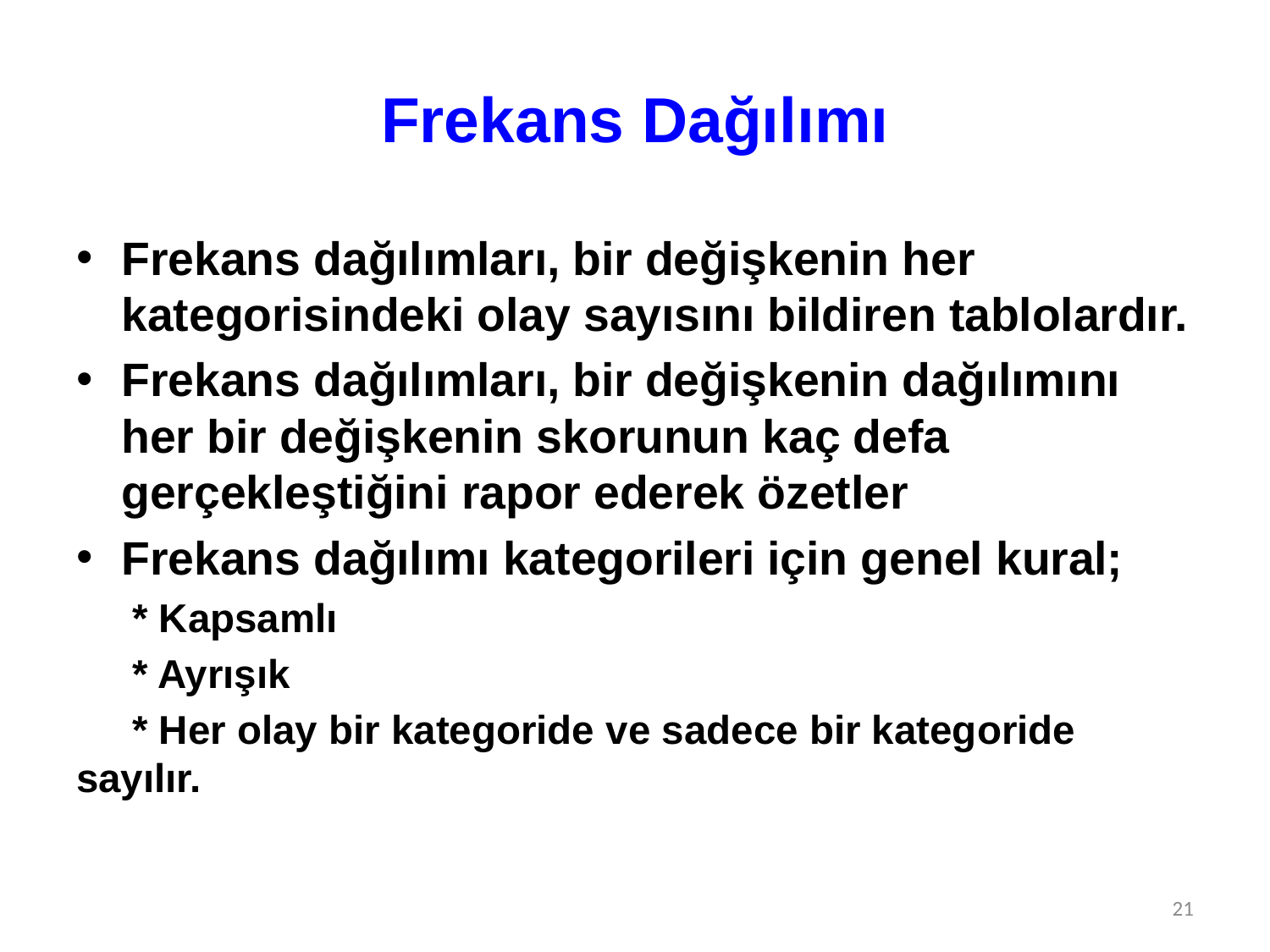

# Frekans Dağılımı
Frekans dağılımları, bir değişkenin her kategorisindeki olay sayısını bildiren tablolardır.
Frekans dağılımları, bir değişkenin dağılımını her bir değişkenin skorunun kaç defa gerçekleştiğini rapor ederek özetler
Frekans dağılımı kategorileri için genel kural;
     * Kapsamlı
     * Ayrışık
     * Her olay bir kategoride ve sadece bir kategoride sayılır.
21